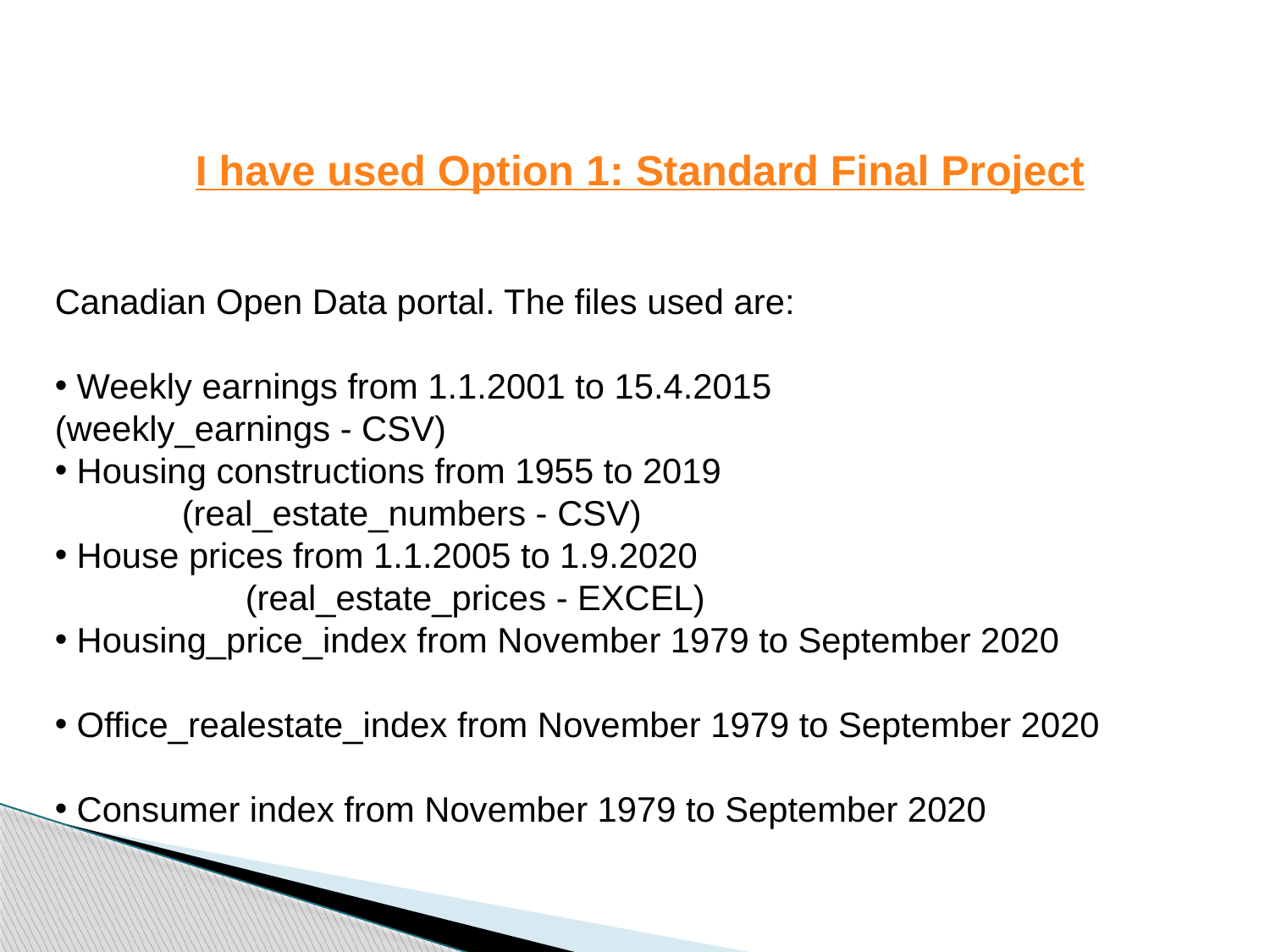

I have used Option 1: Standard Final Project

Canadian Open Data portal. The files used are:

 Weekly earnings from 1.1.2001 to 15.4.2015                 			(weekly_earnings - CSV)
 Housing constructions from 1955 to 2019				 	(real_estate_numbers - CSV)
 House prices from 1.1.2005 to 1.9.2020
	(real_estate_prices - EXCEL)
 Housing_price_index from November 1979 to September 2020

 Office_realestate_index from November 1979 to September 2020

 Consumer index from November 1979 to September 2020